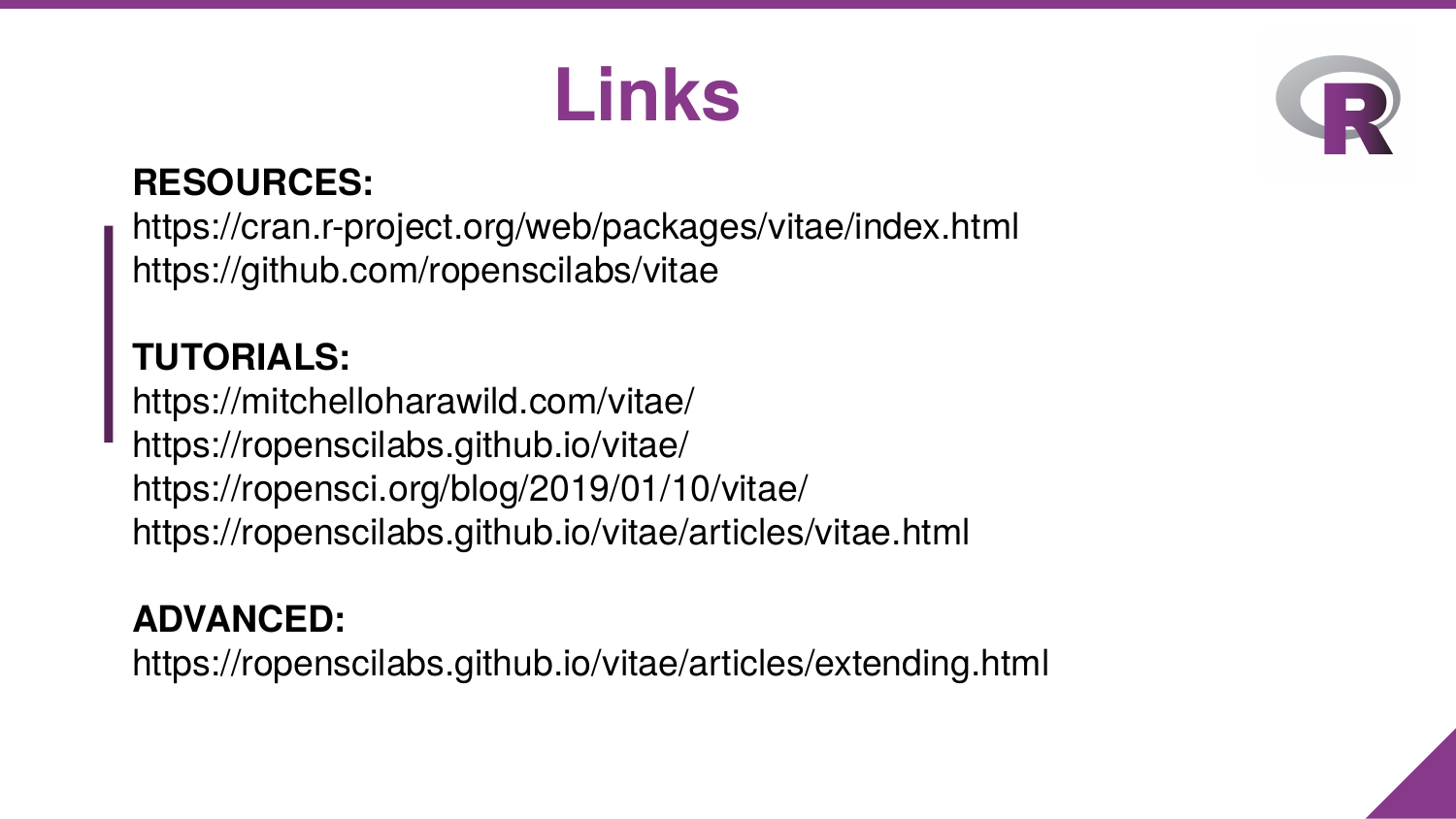

# Links
RESOURCES:
https://cran.r-project.org/web/packages/vitae/index.html
https://github.com/ropenscilabs/vitae

TUTORIALS:
https://mitchelloharawild.com/vitae/
https://ropenscilabs.github.io/vitae/
https://ropensci.org/blog/2019/01/10/vitae/
https://ropenscilabs.github.io/vitae/articles/vitae.html

ADVANCED:
https://ropenscilabs.github.io/vitae/articles/extending.html